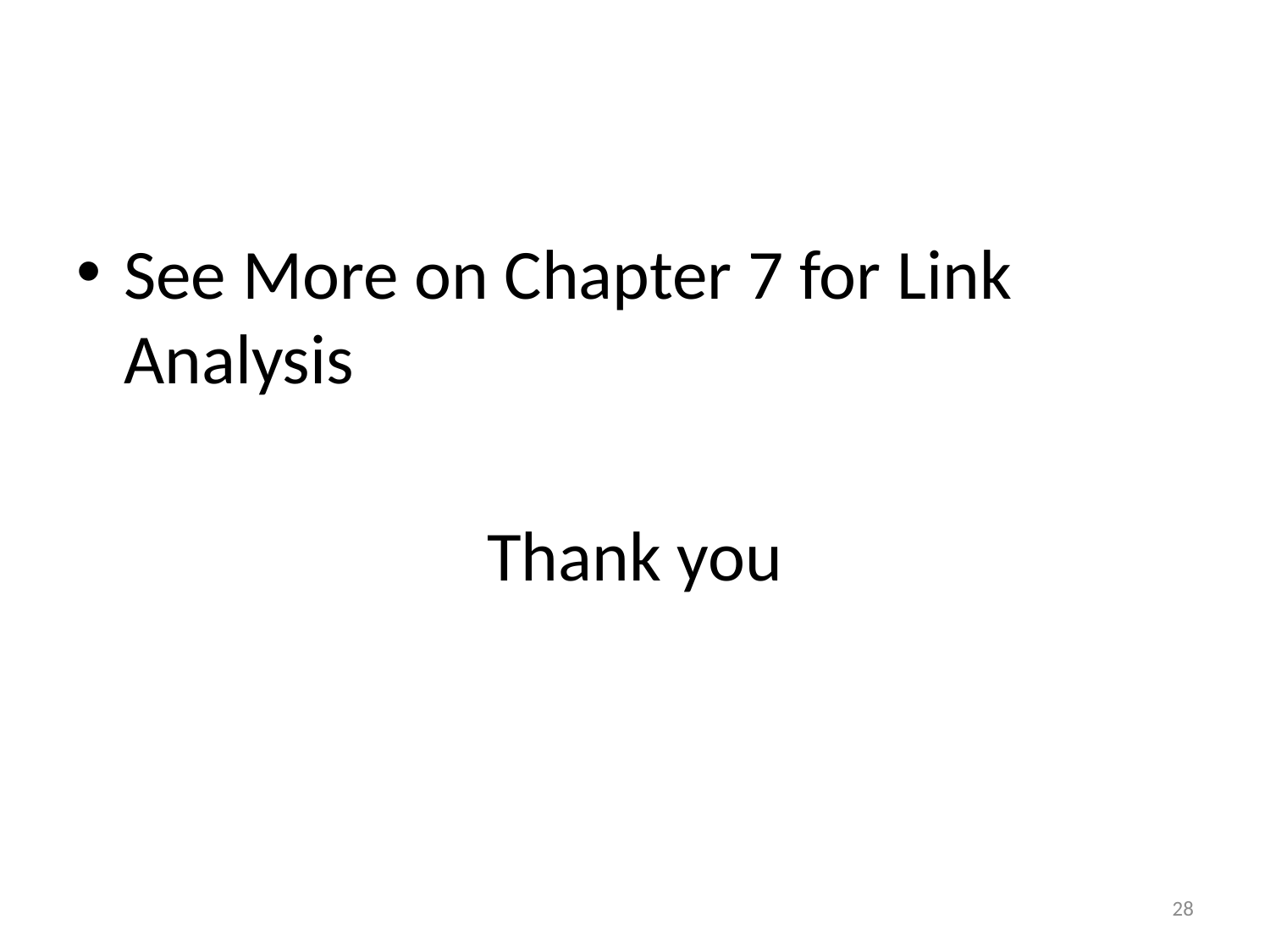

#
See More on Chapter 7 for Link Analysis

Thank you
28